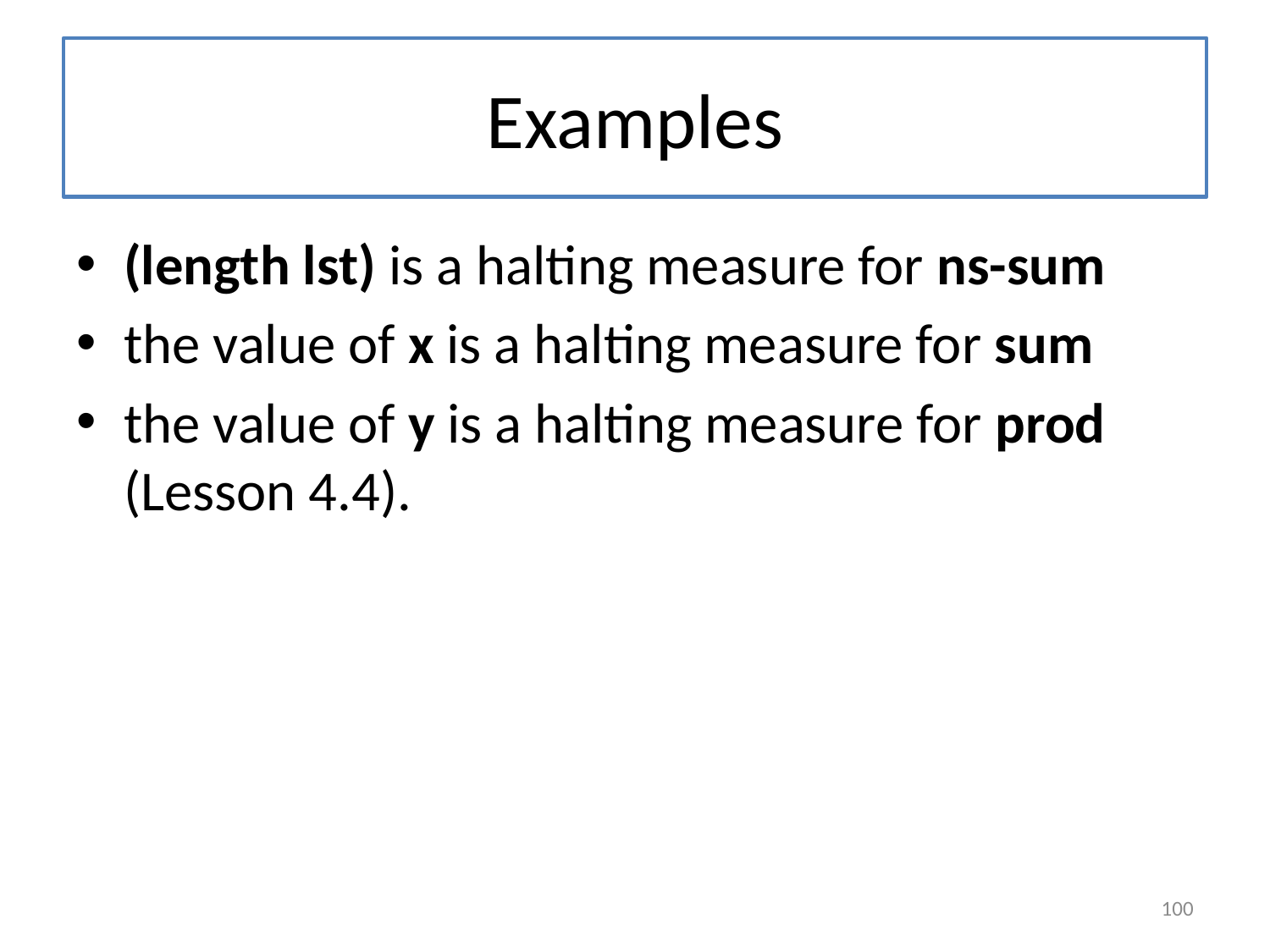

# Examples
(length lst) is a halting measure for ns-sum
the value of x is a halting measure for sum
the value of y is a halting measure for prod (Lesson 4.4).

100